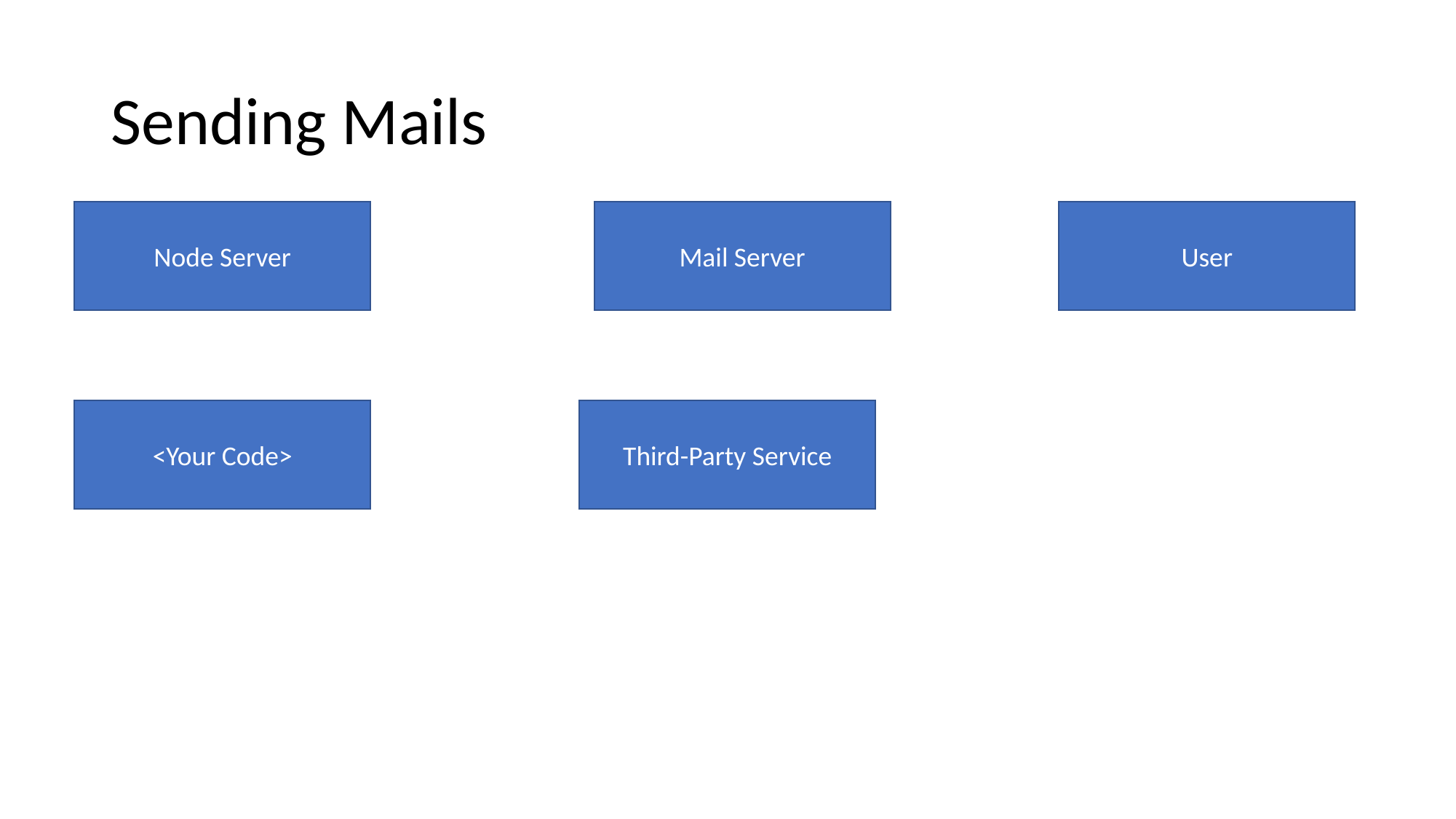

# Sending Mails
User
Mail Server
Node Server
Third-Party Service
<Your Code>